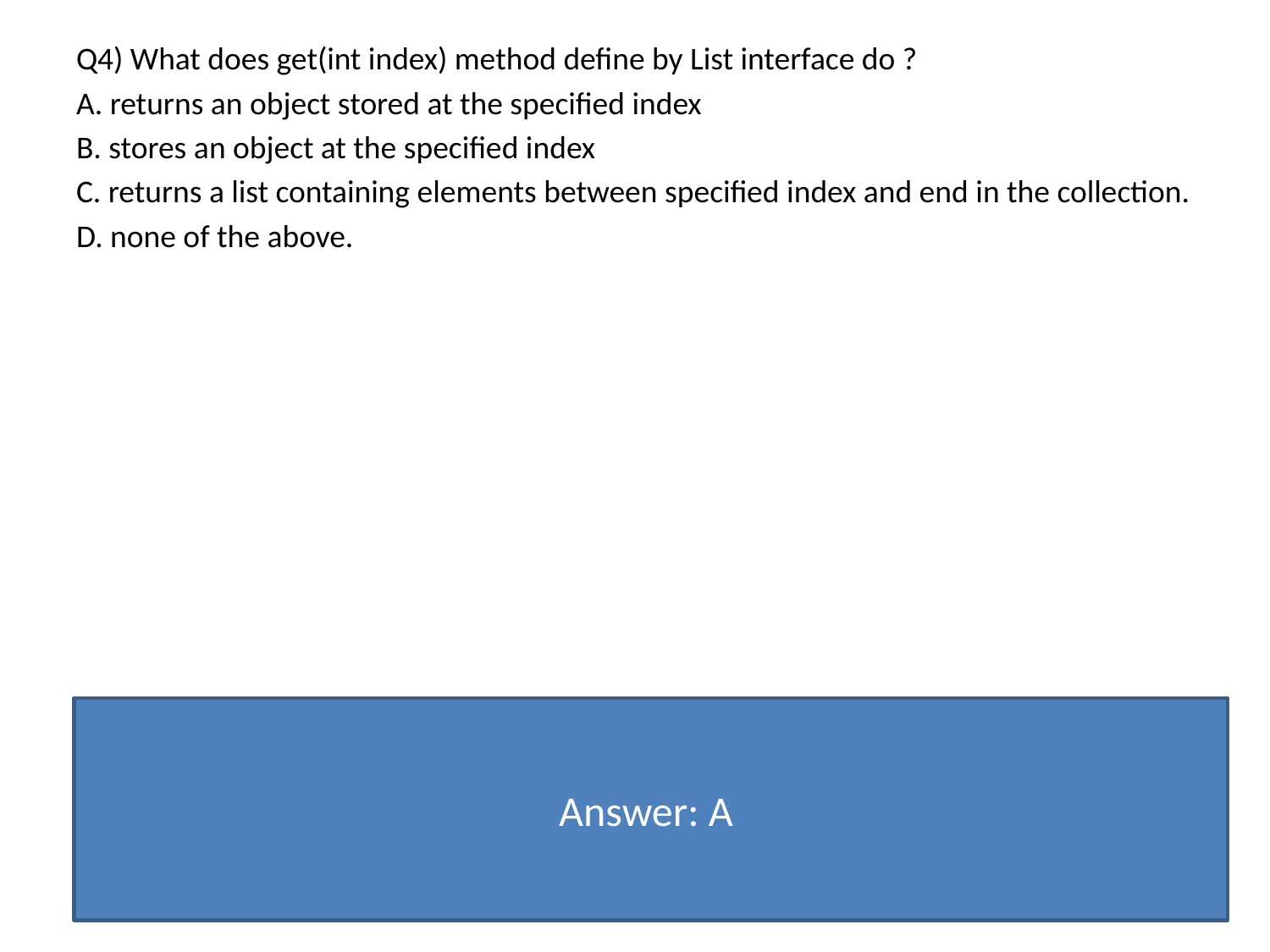

Q4) What does get(int index) method define by List interface do ?
A. returns an object stored at the specified index
B. stores an object at the specified index
C. returns a list containing elements between specified index and end in the collection.
D. none of the above.

Answer: A